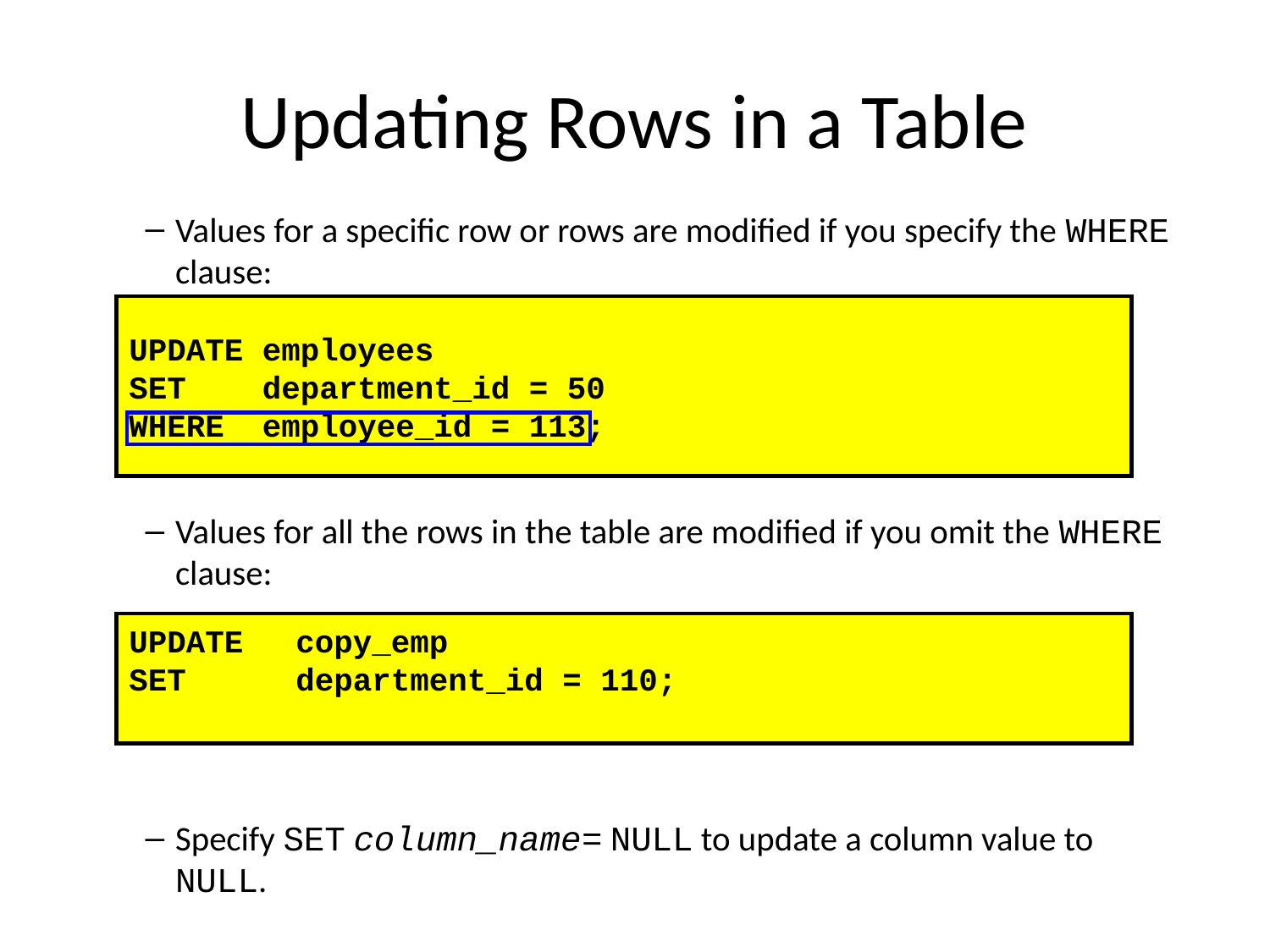

# Updating Rows in a Table
Values for a specific row or rows are modified if you specify the WHERE clause:

Values for all the rows in the table are modified if you omit the WHERE clause:

Specify SET column_name= NULL to update a column value to NULL.
UPDATE employees
SET    department_id = 50
WHERE  employee_id = 113;

UPDATE 	copy_emp
SET    	department_id = 110;